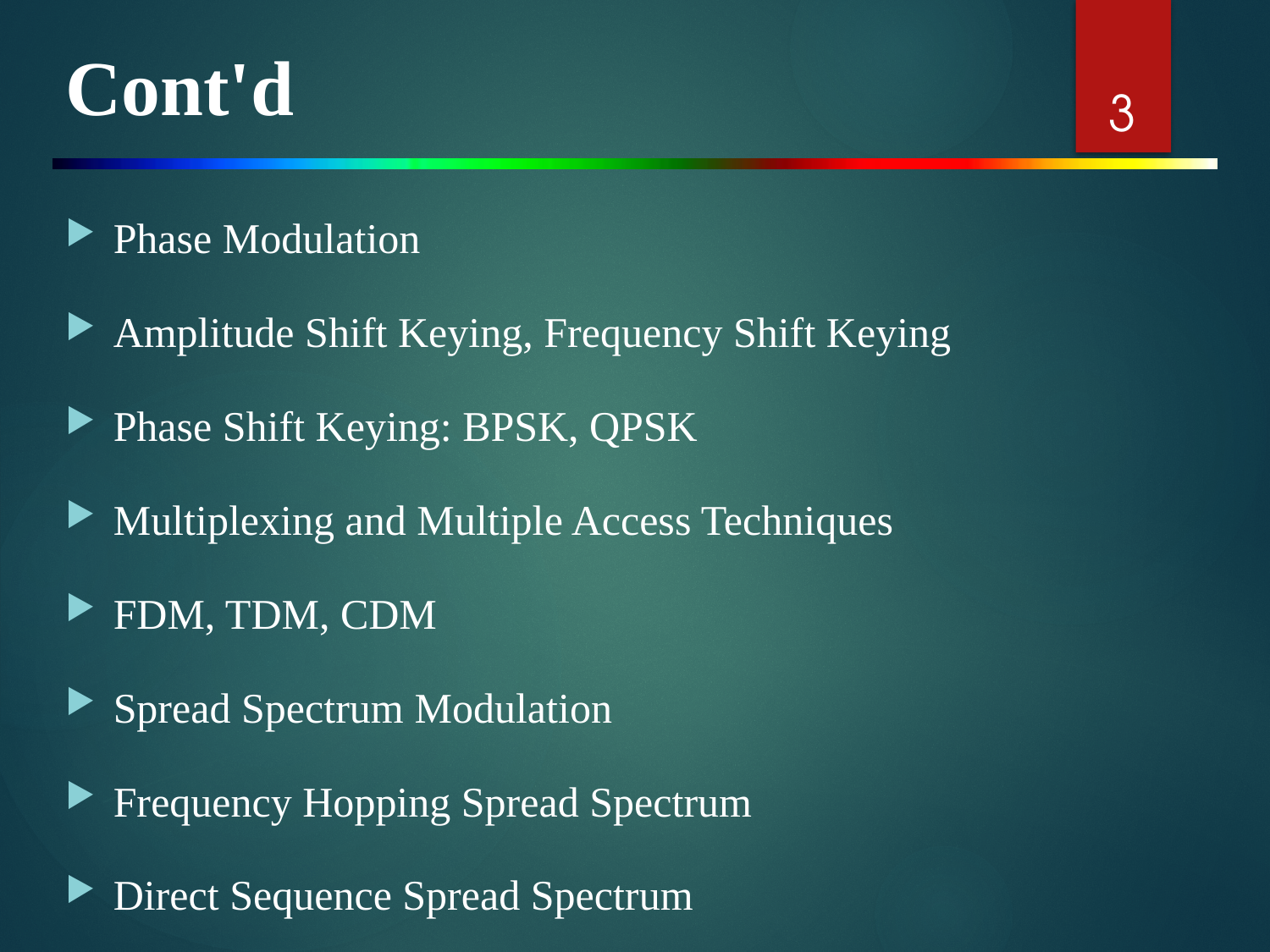

# Cont'd
3
Phase Modulation
Amplitude Shift Keying, Frequency Shift Keying
Phase Shift Keying: BPSK, QPSK
Multiplexing and Multiple Access Techniques
FDM, TDM, CDM
Spread Spectrum Modulation
Frequency Hopping Spread Spectrum
Direct Sequence Spread Spectrum